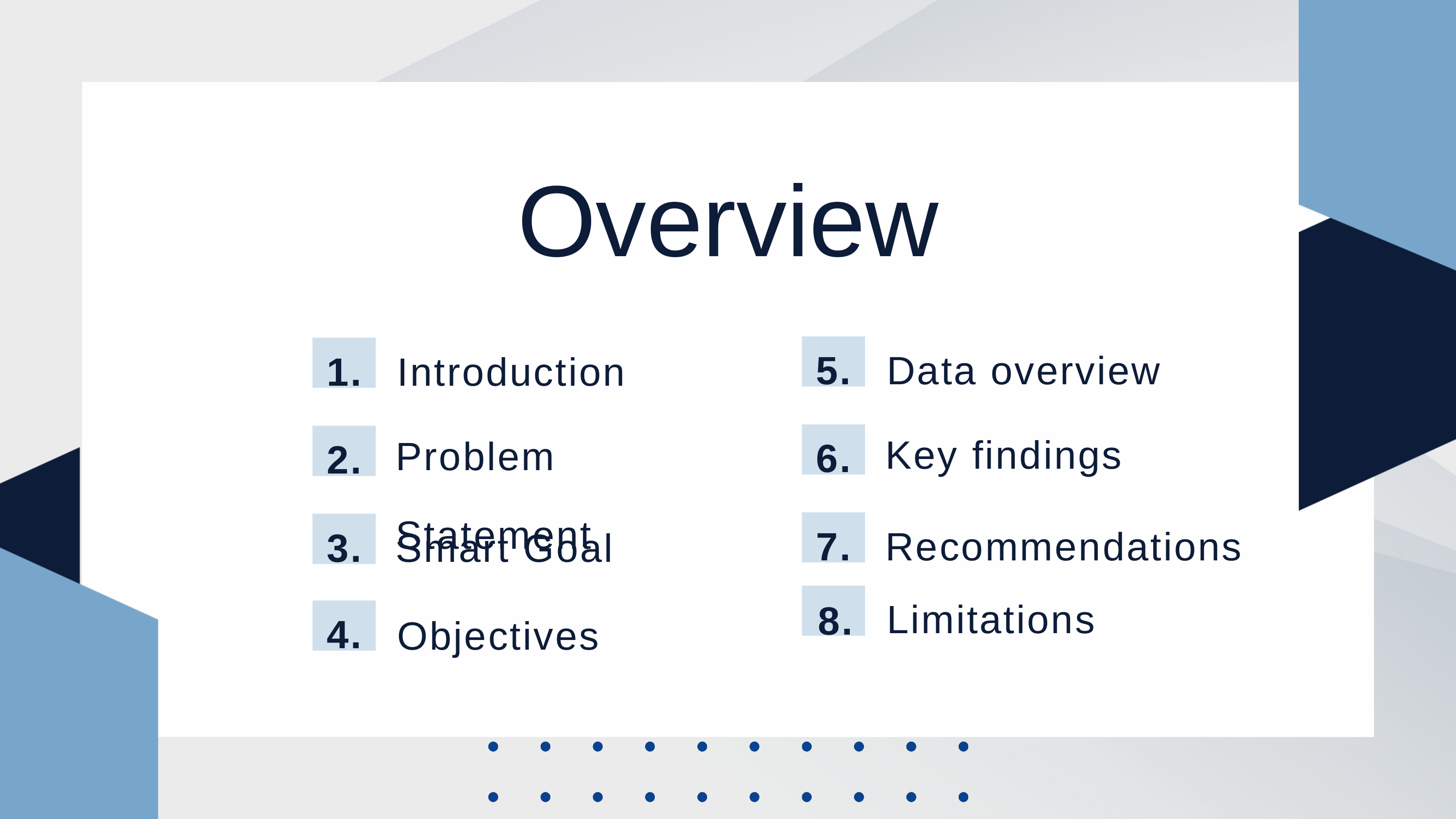

Overview

5.
Data overview
1.
Introduction

Key findings
Problem Statement
6.
2.

7.
Recommendations
3.
Smart Goal

Limitations
8.
4.
Objectives